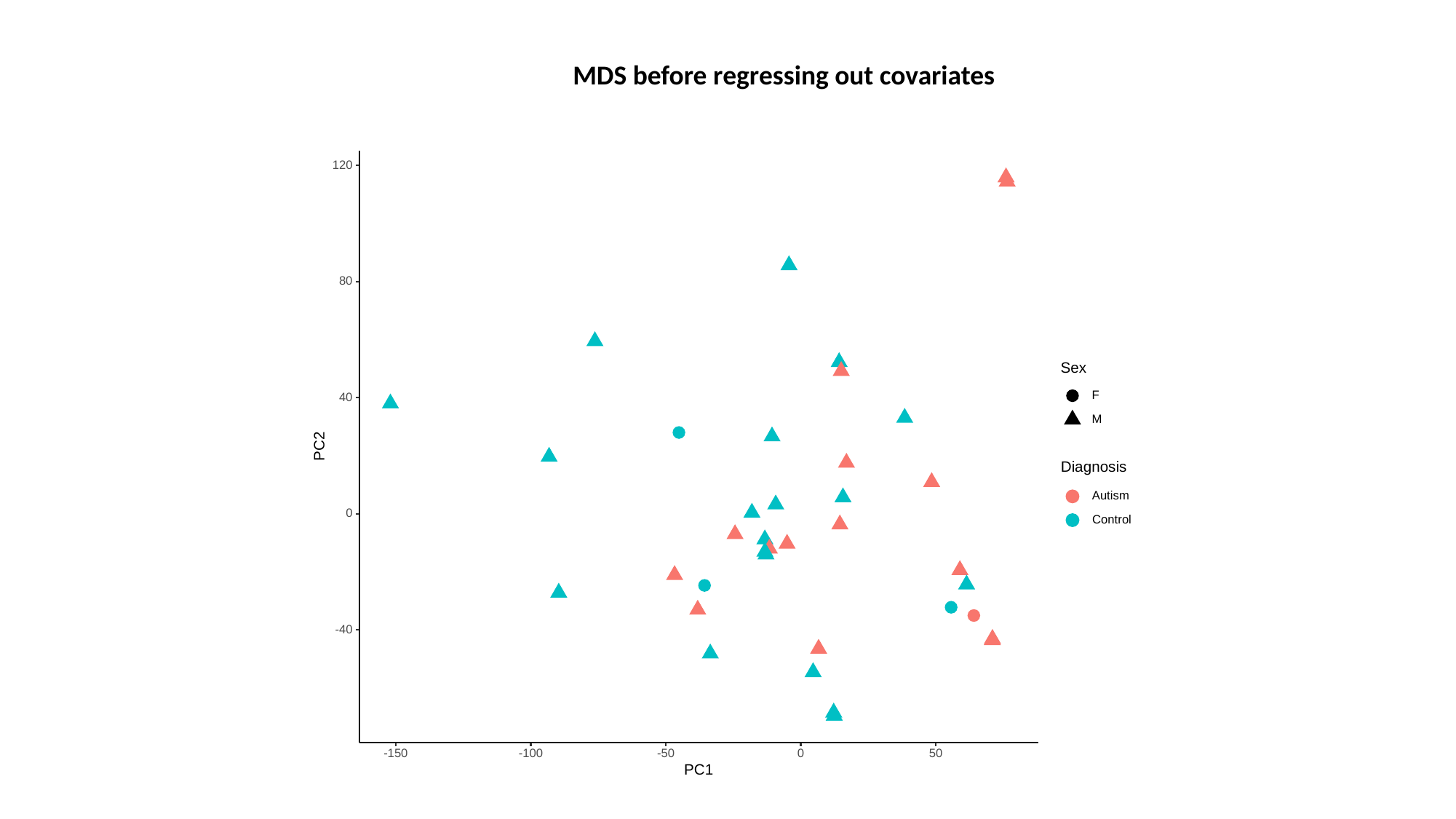

MDS before regressing out covariates

120

80

Sex

F
40

M

PC2

Diagnosis

Autism

0

Control

-40

-150
-100
-50
0
50
PC1